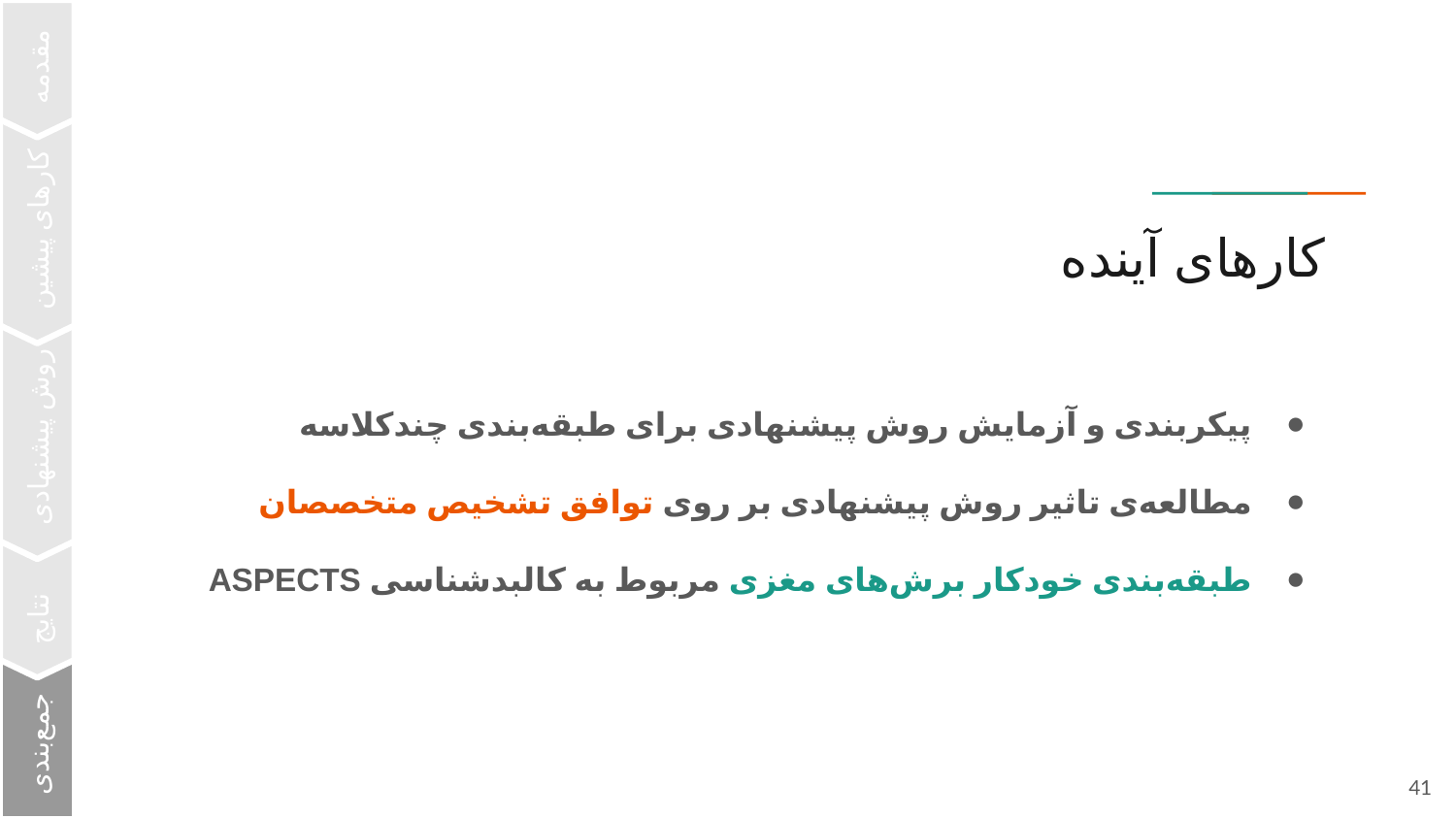

مقدمه-
کار‌های پیشین-
# کارهای آینده
پیکربندی و آزمایش روش پیشنهادی برای طبقه‌بندی چندکلاسه
مطالعه‌ی تاثیر روش پیشنهادی بر روی توافق تشخیص متخصصان
طبقه‌بندی خودکار برش‌های مغزی مربوط به کالبد‌شناسی ASPECTS
روش پیشنهادی-
نتایج-
جمع‌بندی-
41